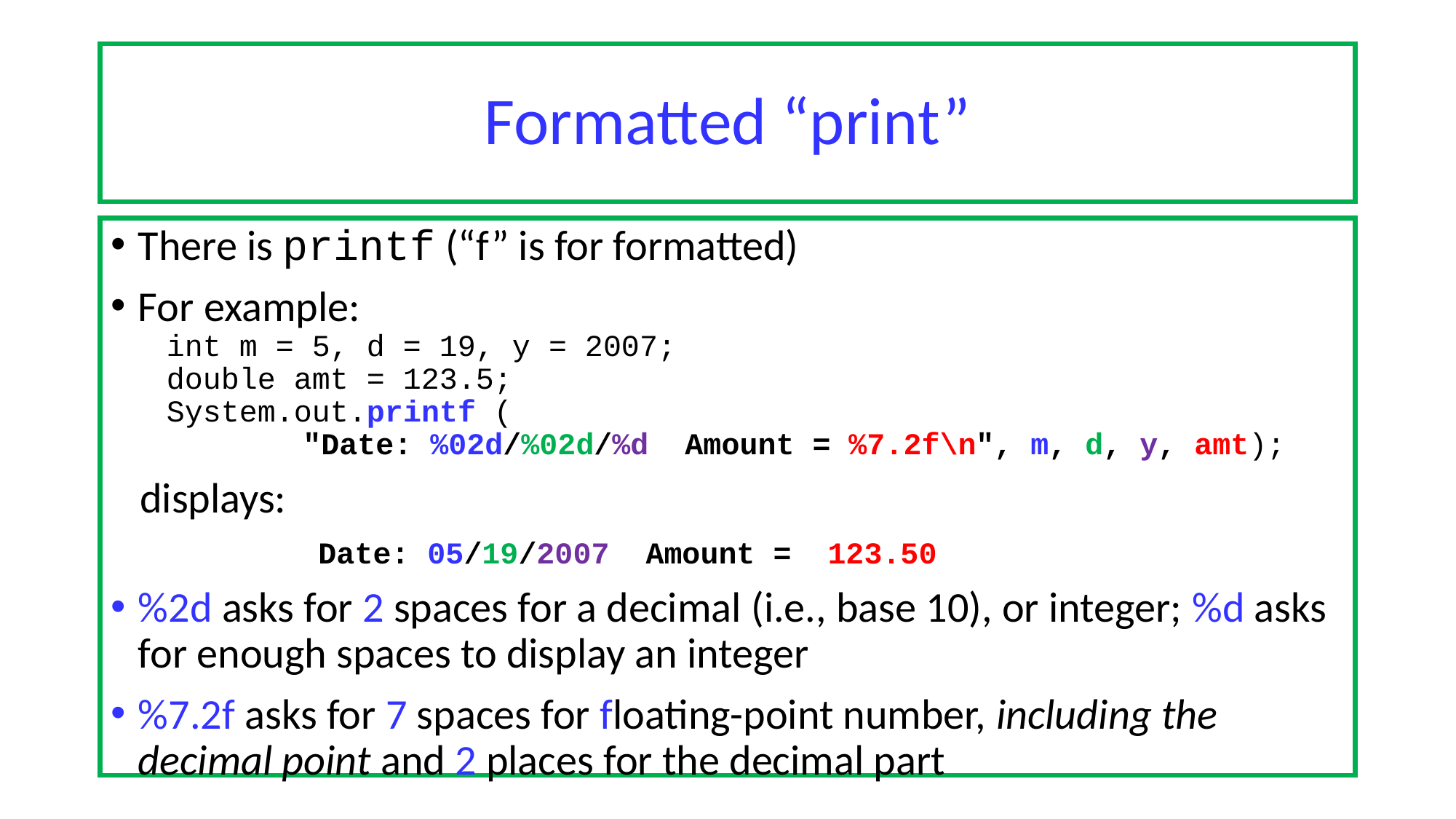

# Formatted “print”
There is printf (“f” is for formatted)
For example:
int m = 5, d = 19, y = 2007;
double amt = 123.5;
System.out.printf (
      "Date: %02d/%02d/%d  Amount = %7.2f\n", m, d, y, amt);
   displays:
                              Date: 05/19/2007  Amount =  123.50
%2d asks for 2 spaces for a decimal (i.e., base 10), or integer; %d asks for enough spaces to display an integer
%7.2f asks for 7 spaces for floating-point number, including the decimal point and 2 places for the decimal part